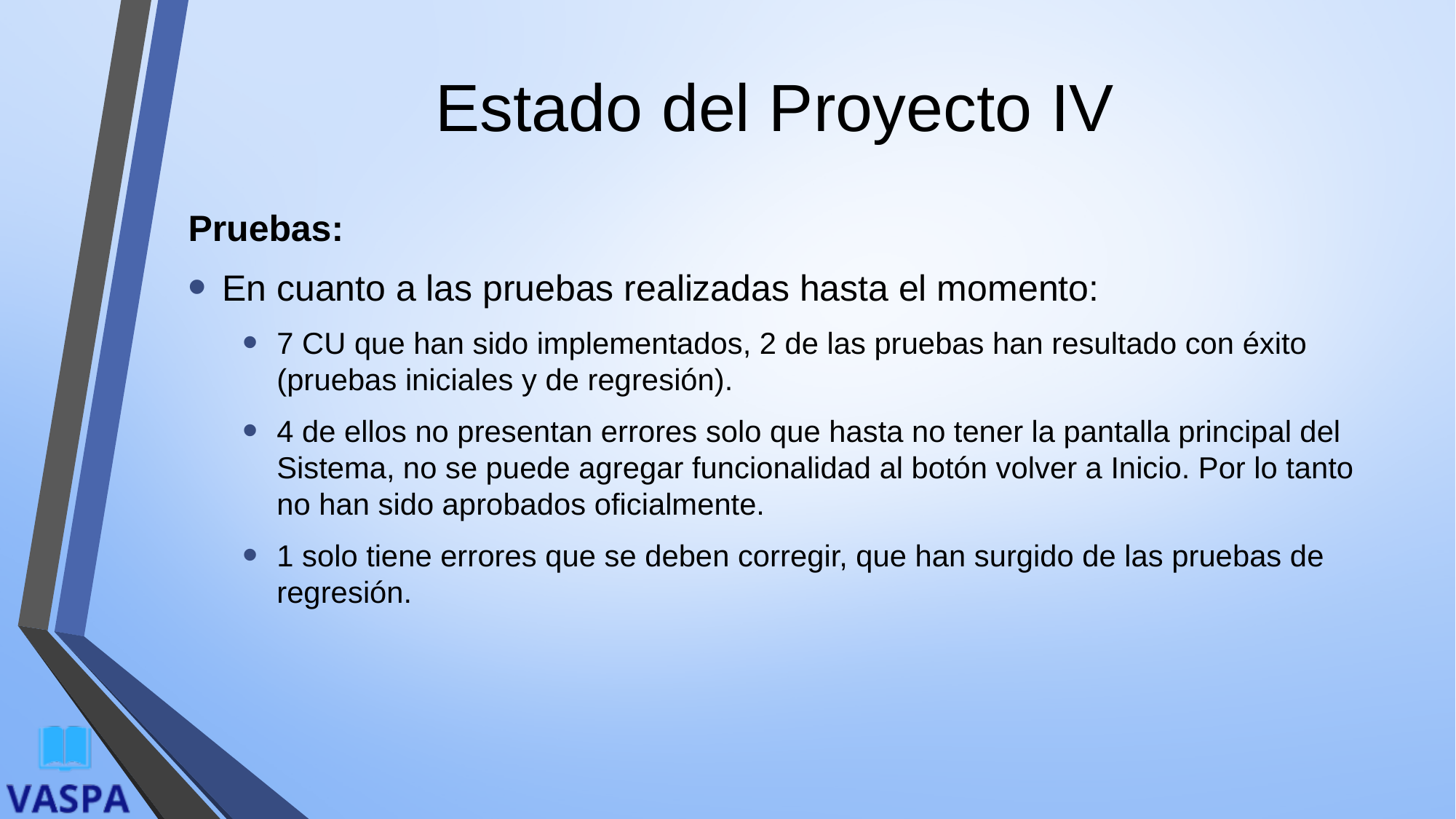

# Estado del Proyecto IV

Pruebas:
En cuanto a las pruebas realizadas hasta el momento:
7 CU que han sido implementados, 2 de las pruebas han resultado con éxito (pruebas iniciales y de regresión).
4 de ellos no presentan errores solo que hasta no tener la pantalla principal del Sistema, no se puede agregar funcionalidad al botón volver a Inicio. Por lo tanto no han sido aprobados oficialmente.
1 solo tiene errores que se deben corregir, que han surgido de las pruebas de regresión.